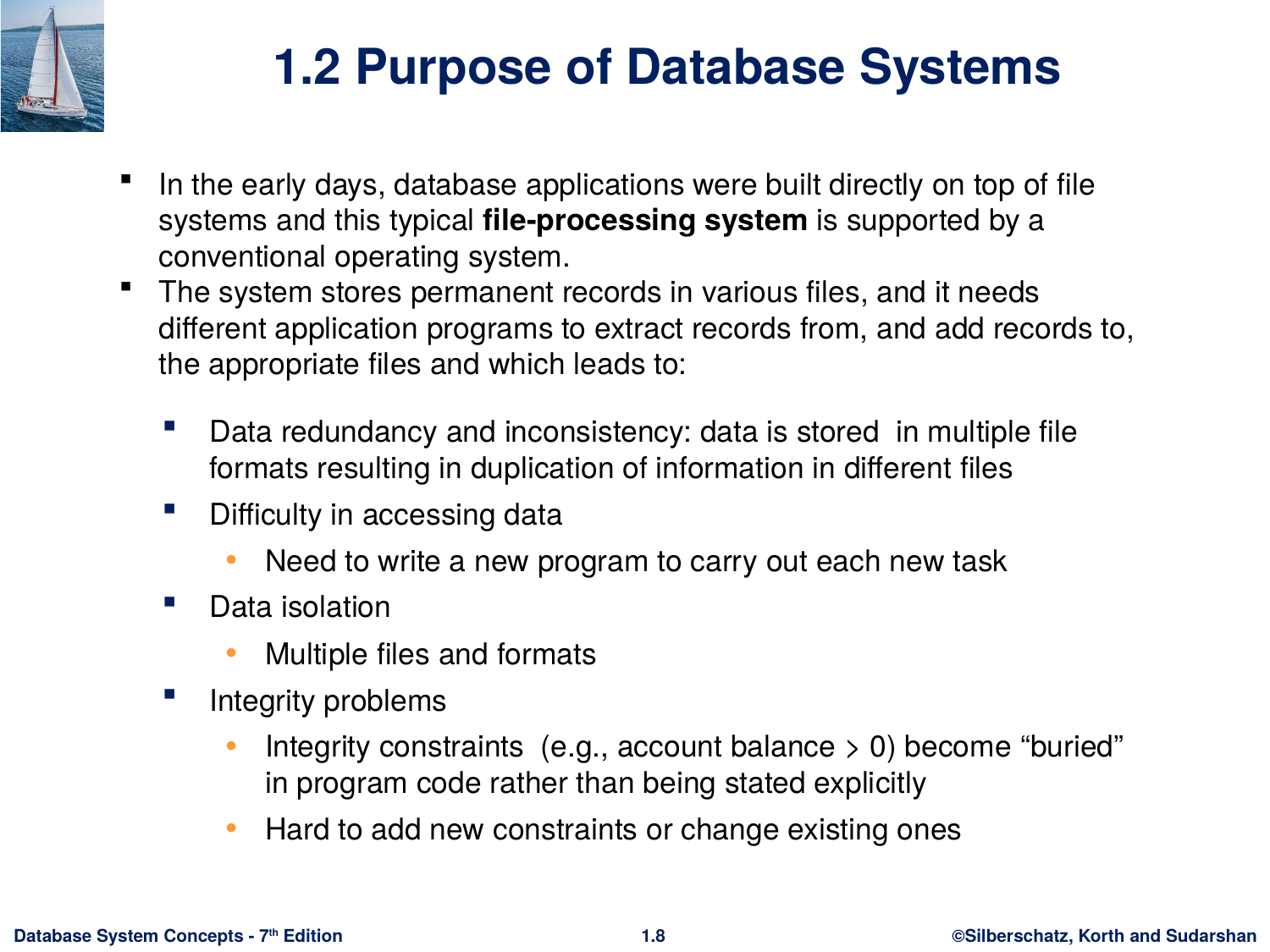

# 1.2 Purpose of Database Systems
In the early days, database applications were built directly on top of file systems and this typical file-processing system is supported by a conventional operating system.
The system stores permanent records in various files, and it needs different application programs to extract records from, and add records to, the appropriate files and which leads to:
Data redundancy and inconsistency: data is stored  in multiple file formats resulting in duplication of information in different files
Difficulty in accessing data
Need to write a new program to carry out each new task
Data isolation
Multiple files and formats
Integrity problems
Integrity constraints  (e.g., account balance > 0) become “buried” in program code rather than being stated explicitly
Hard to add new constraints or change existing ones